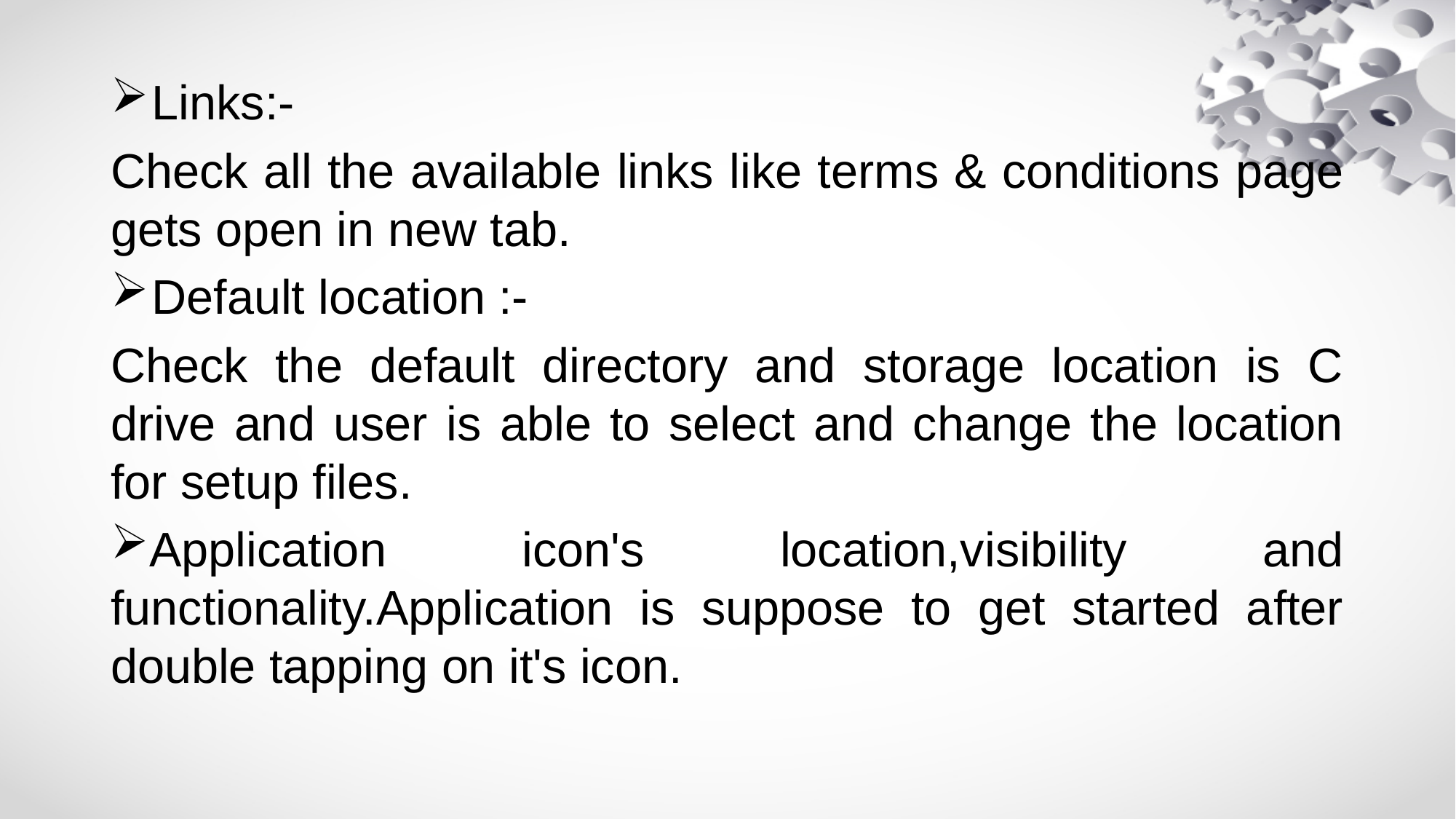

Links:-
Check all the available links like terms & conditions page gets open in new tab.
Default location :-
Check the default directory and storage location is C drive and user is able to select and change the location for setup files.
Application icon's location,visibility and functionality.Application is suppose to get started after double tapping on it's icon.